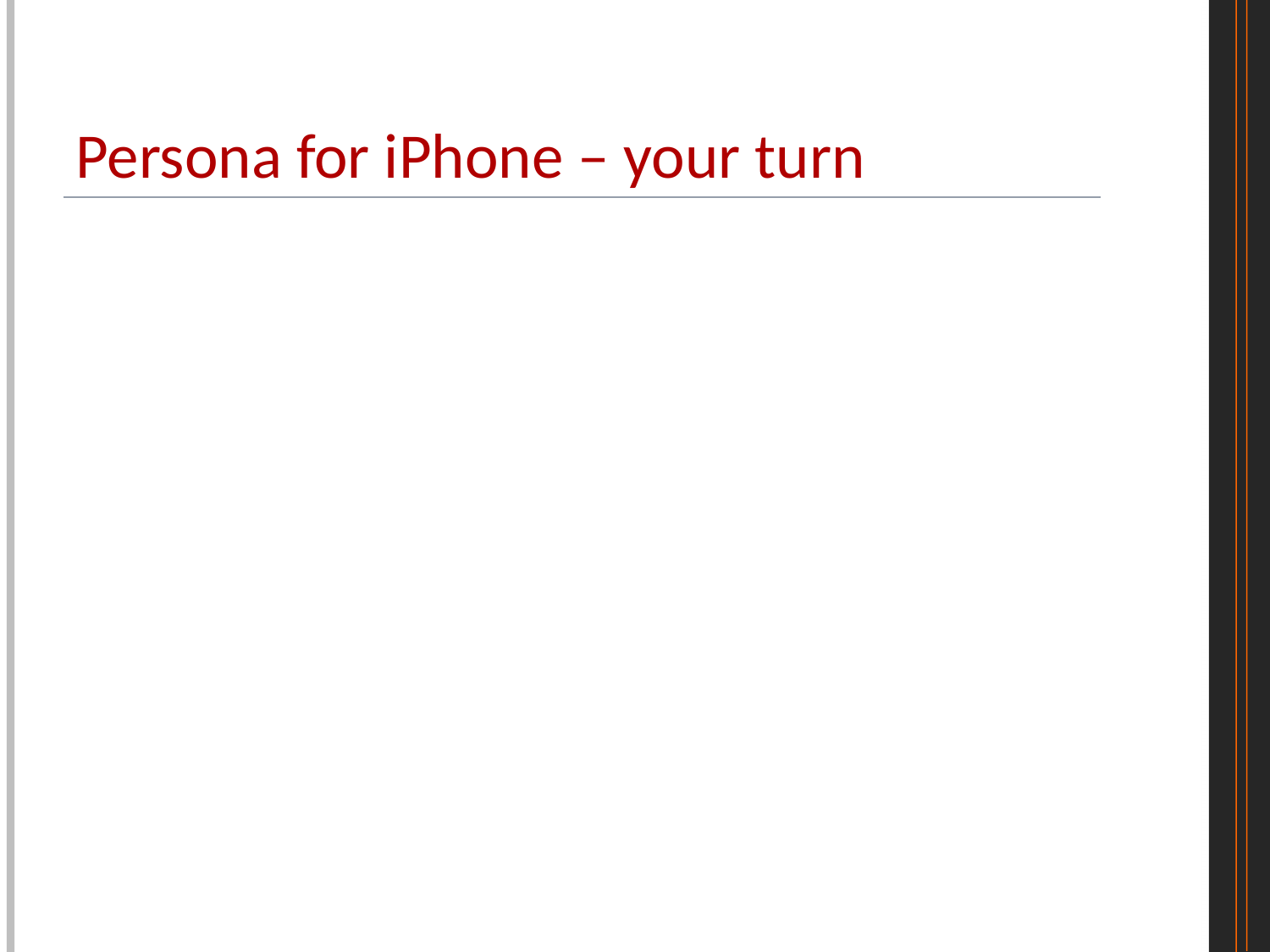

# Persona for iPhone – your turn